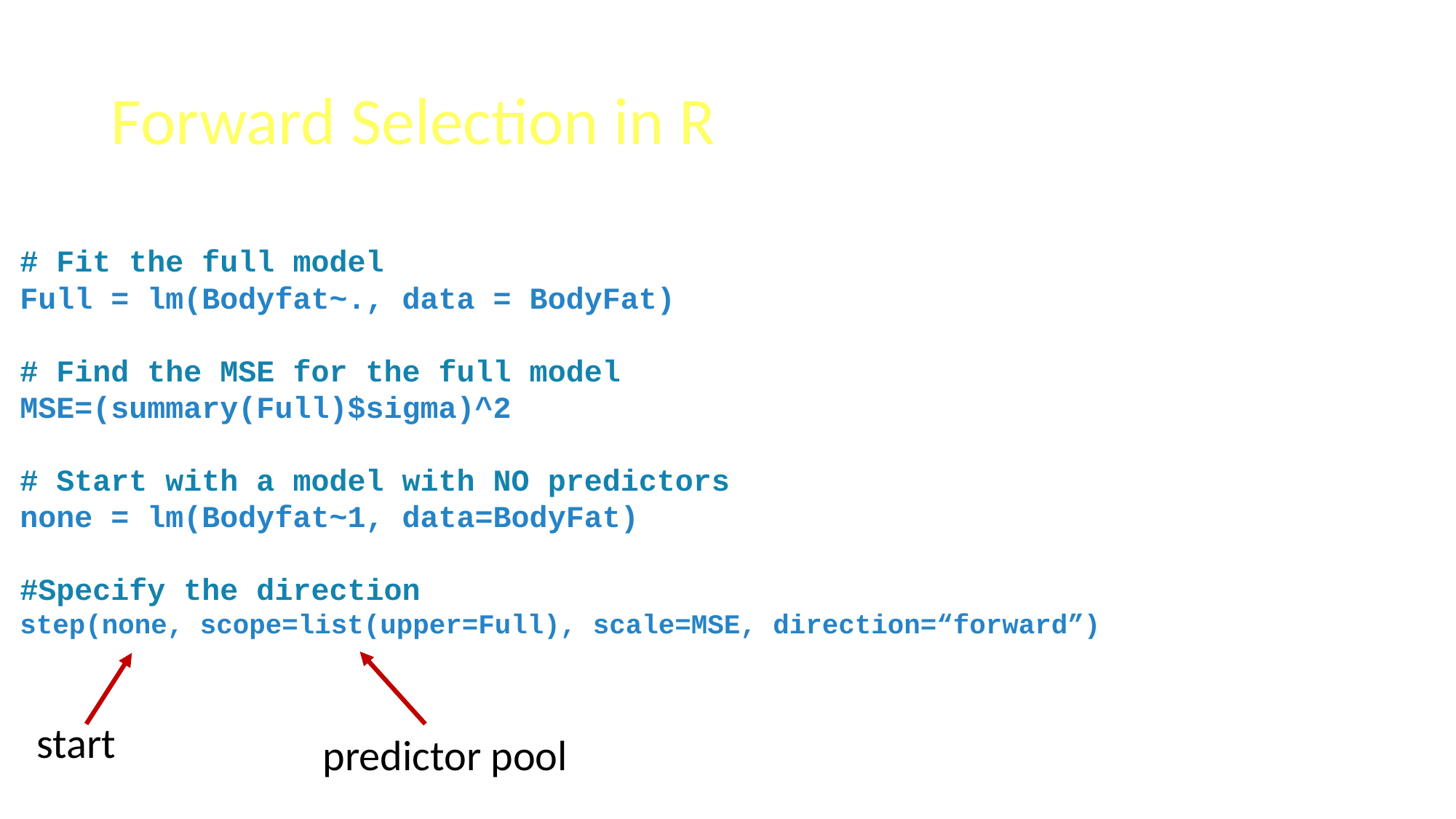

# Forward Selection in R
# Fit the full model
Full = lm(Bodyfat~., data = BodyFat)

# Find the MSE for the full model
MSE=(summary(Full)$sigma)^2

# Start with a model with NO predictors
none = lm(Bodyfat~1, data=BodyFat)

#Specify the direction
step(none, scope=list(upper=Full), scale=MSE, direction=“forward”)

start
predictor pool